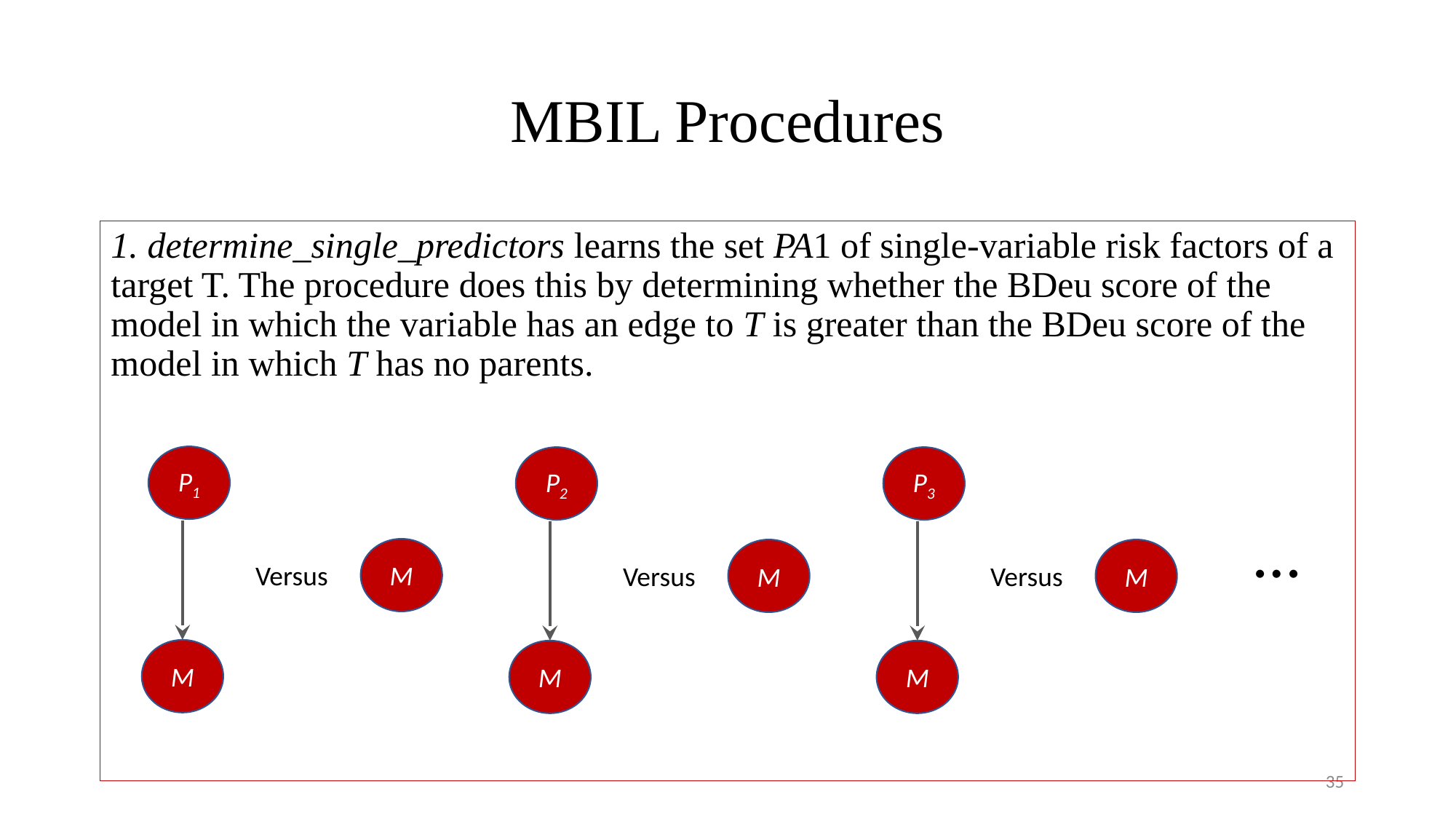

# MBIL Procedures
1. determine_single_predictors learns the set PA1 of single-variable risk factors of a target T. The procedure does this by determining whether the BDeu score of the model in which the variable has an edge to T is greater than the BDeu score of the model in which T has no parents.

P1
M
M
Versus
P2
M
M
Versus
P3
M
M
Versus
…
35